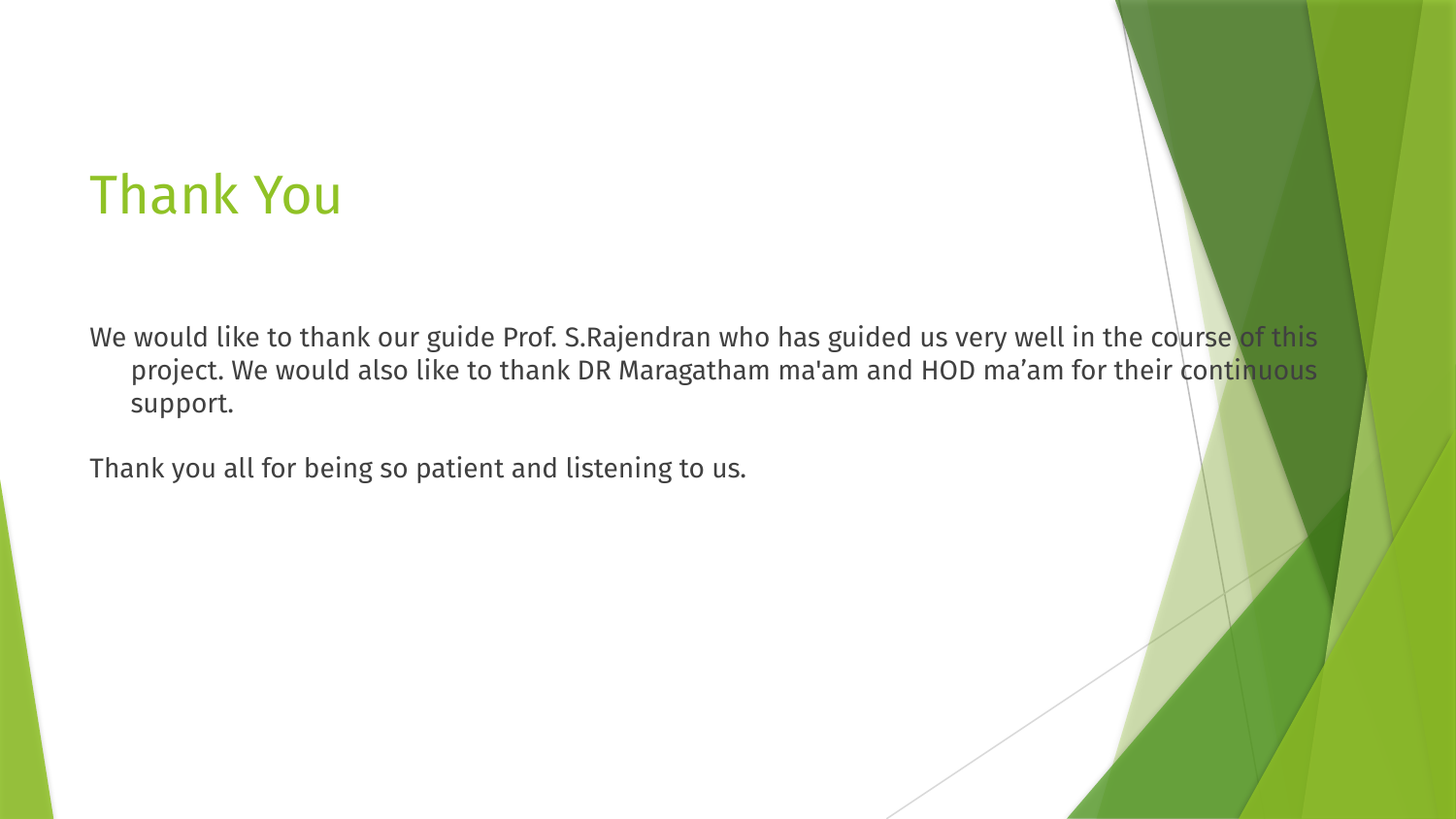

# Thank You
We would like to thank our guide Prof. S.Rajendran who has guided us very well in the course of this project. We would also like to thank DR Maragatham ma'am and HOD ma’am for their continuous support.

Thank you all for being so patient and listening to us.